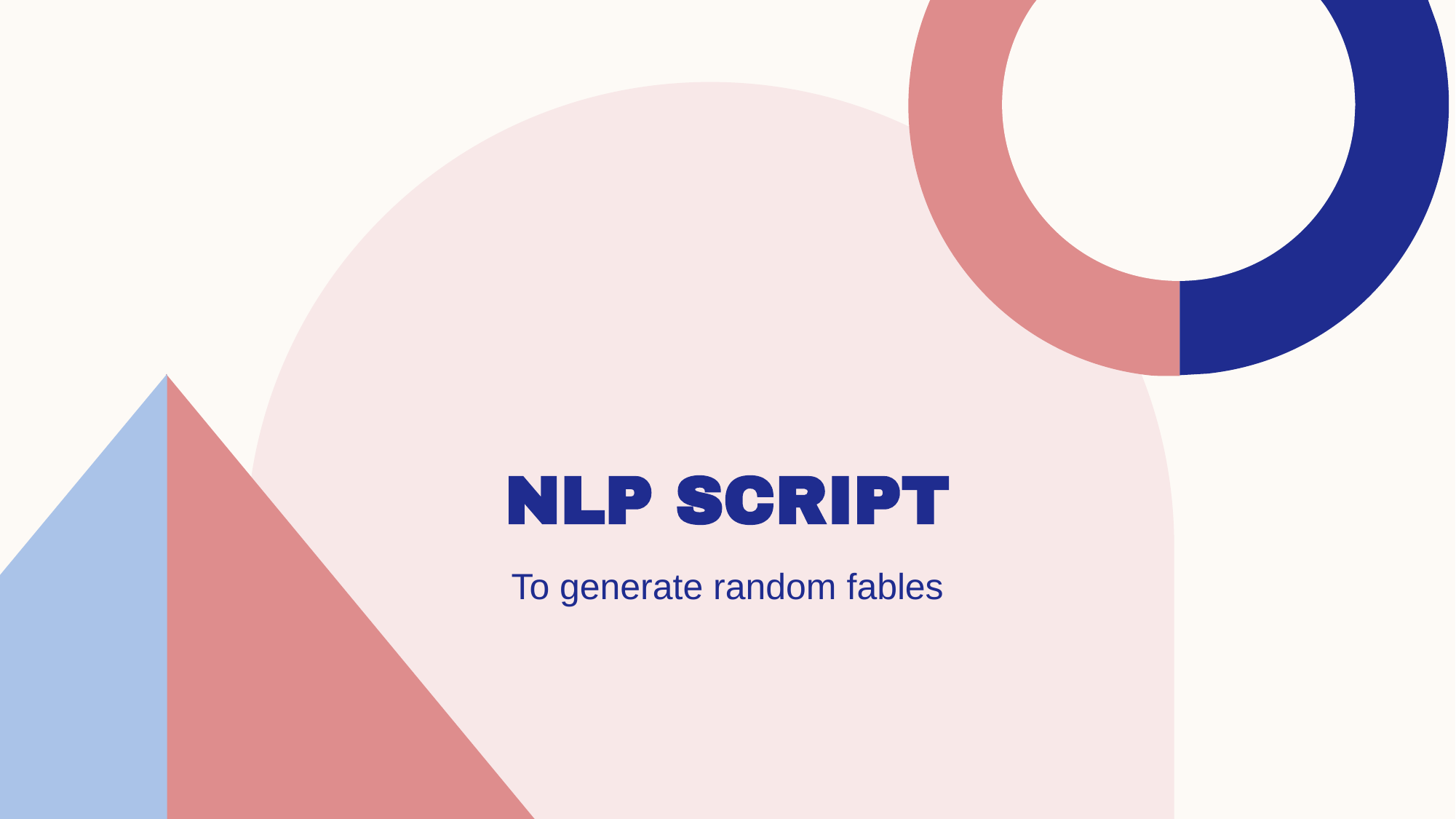

# NLP script
To generate random fables